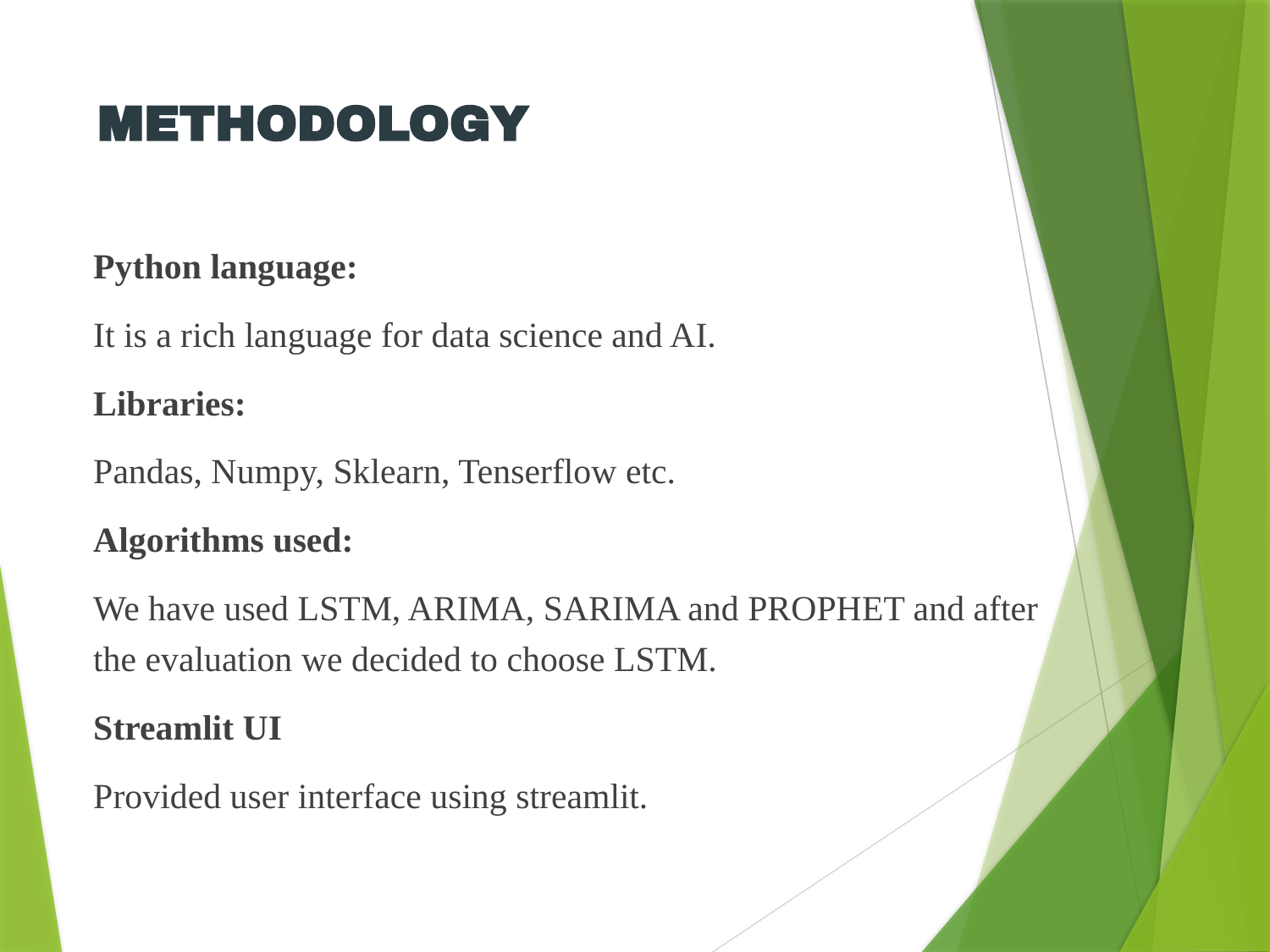

# METHODOLOGY
Python language:
It is a rich language for data science and AI.
Libraries:
Pandas, Numpy, Sklearn, Tenserflow etc.
Algorithms used:
We have used LSTM, ARIMA, SARIMA and PROPHET and after the evaluation we decided to choose LSTM.
Streamlit UI
Provided user interface using streamlit.